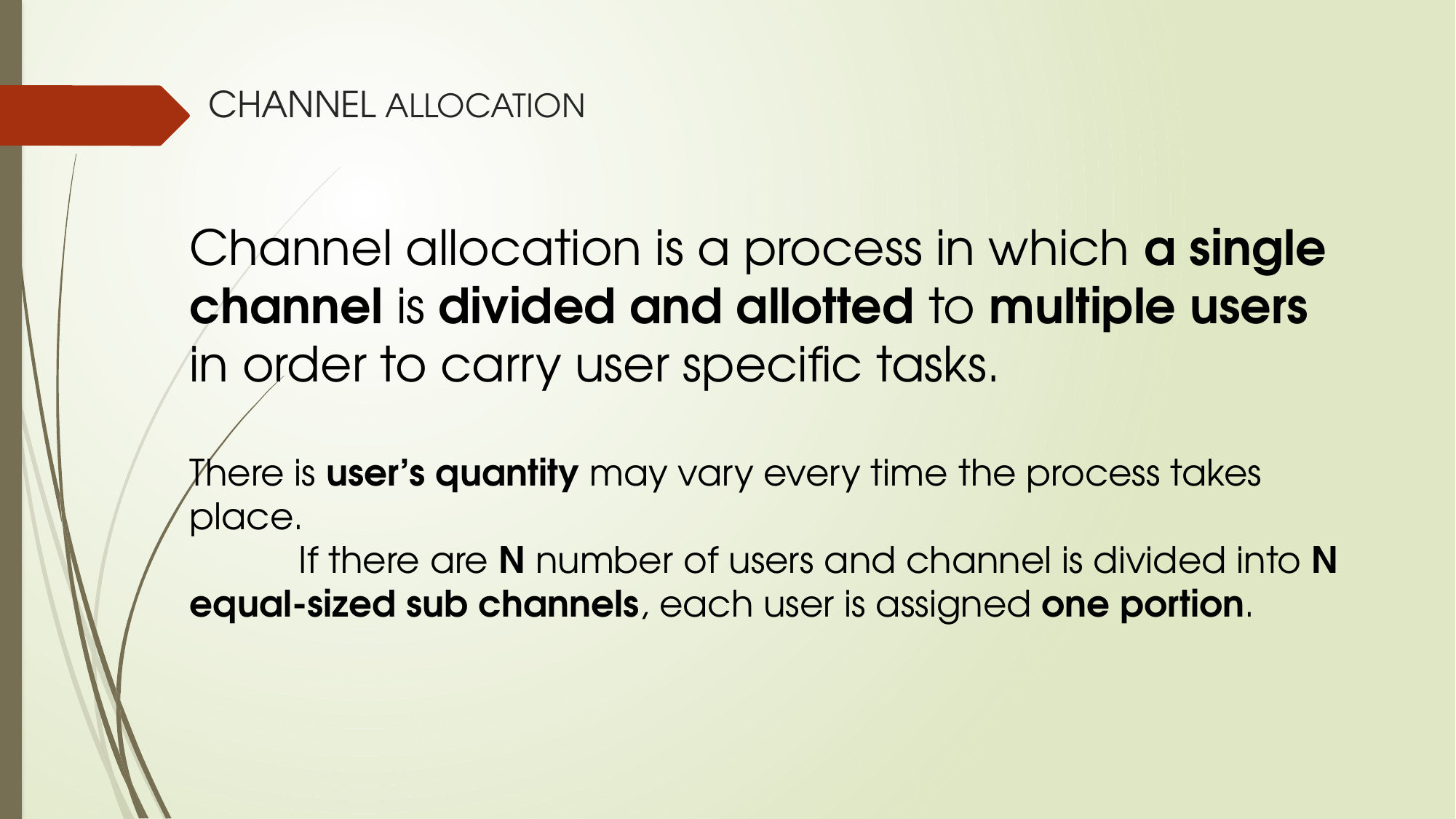

# CHANNEL ALLOCATION
Channel allocation is a process in which a single channel is divided and allotted to multiple users in order to carry user specific tasks.

There is user’s quantity may vary every time the process takes place.
	If there are N number of users and channel is divided into N equal-sized sub channels, each user is assigned one portion.